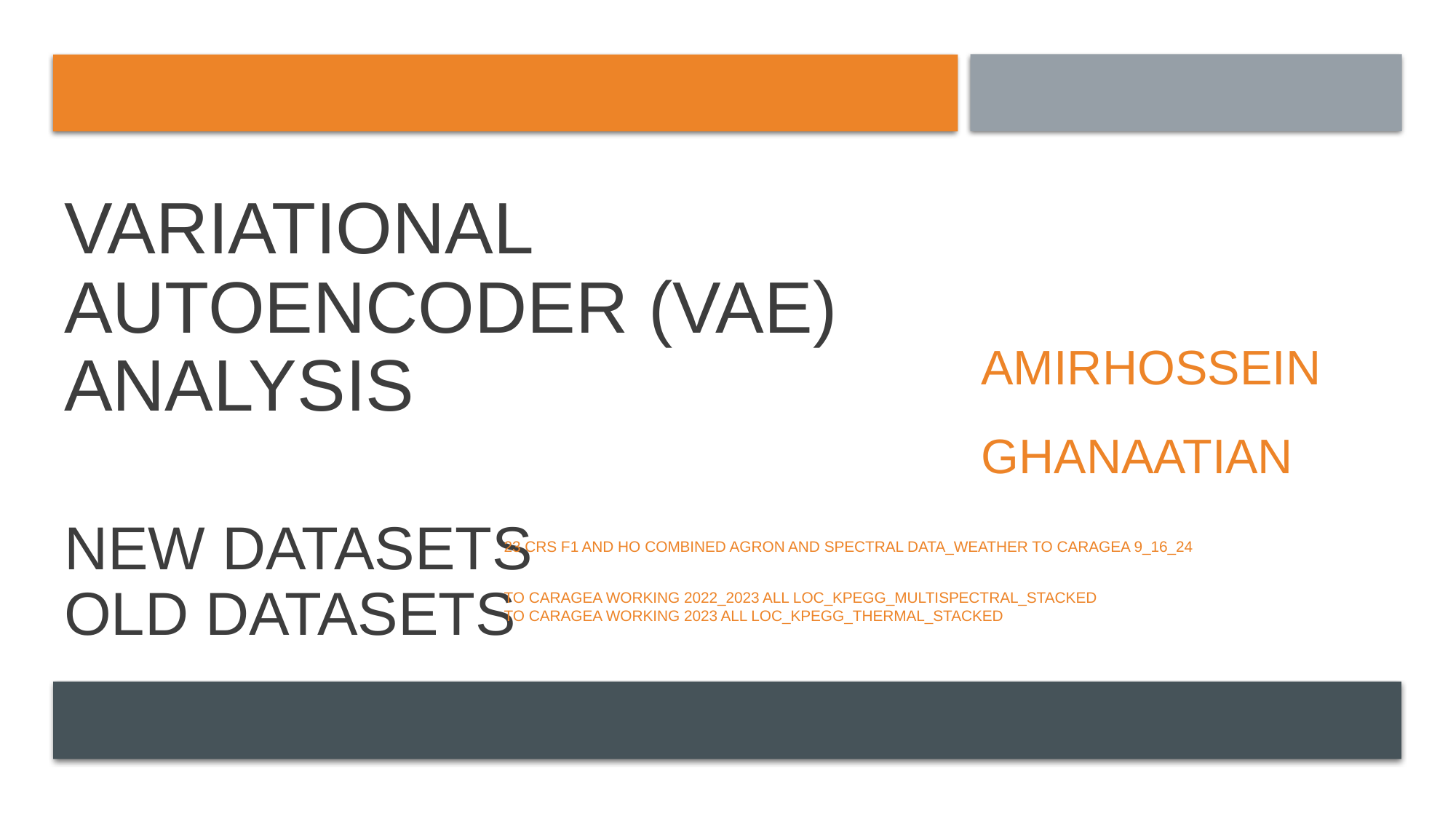

# Variational Autoencoder (VAE) Analysis
AmirHossein
Ghanaatian
New datasets
OLD datasets
23 CRS F1 AND HO COMBINED AGRON AND SPECTRAL DATA_WEATHER to Caragea 9_16_24
TO CARAGEA WORKING 2022_2023 ALL LOC_KPEGG_MULTISPECTRAL_stacked
TO CARAGEA WORKING 2023 ALL LOC_KPEGG_THERMAL_stacked